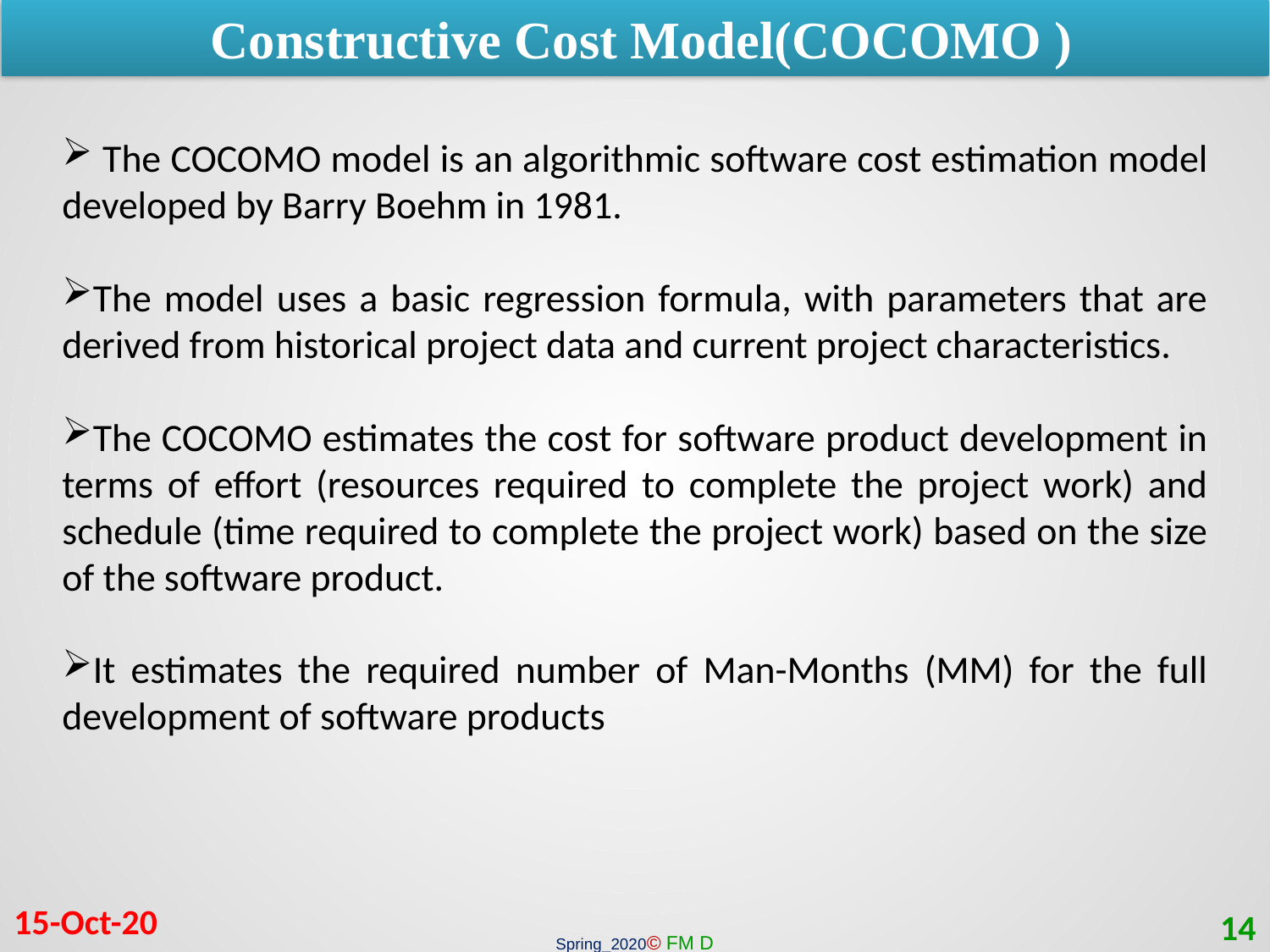

Constructive Cost Model(COCOMO )
 The COCOMO model is an algorithmic software cost estimation model developed by Barry Boehm in 1981.

The model uses a basic regression formula, with parameters that are derived from historical project data and current project characteristics.

The COCOMO estimates the cost for software product development in terms of effort (resources required to complete the project work) and schedule (time required to complete the project work) based on the size of the software product.

It estimates the required number of Man-Months (MM) for the full development of software products

15-Oct-20
14